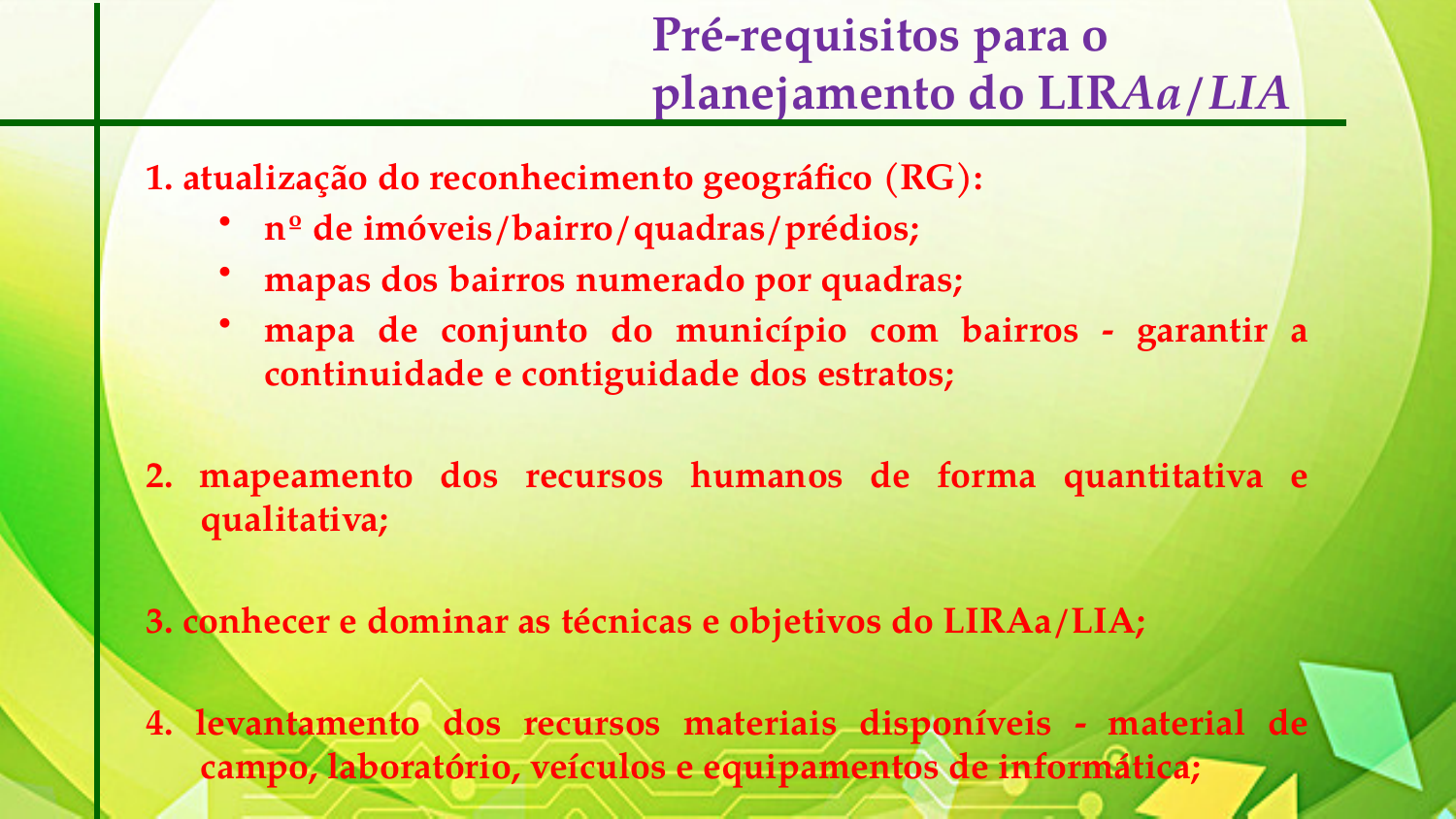

Pré-requisitos para o
 planejamento do LIRAa/LIA
1. atualização do reconhecimento geográfico (RG):
nº de imóveis/bairro/quadras/prédios;
mapas dos bairros numerado por quadras;
mapa de conjunto do município com bairros - garantir a continuidade e contiguidade dos estratos;

2. mapeamento dos recursos humanos de forma quantitativa e qualitativa;

3. conhecer e dominar as técnicas e objetivos do LIRAa/LIA;

4. levantamento dos recursos materiais disponíveis - material de campo, laboratório, veículos e equipamentos de informática;